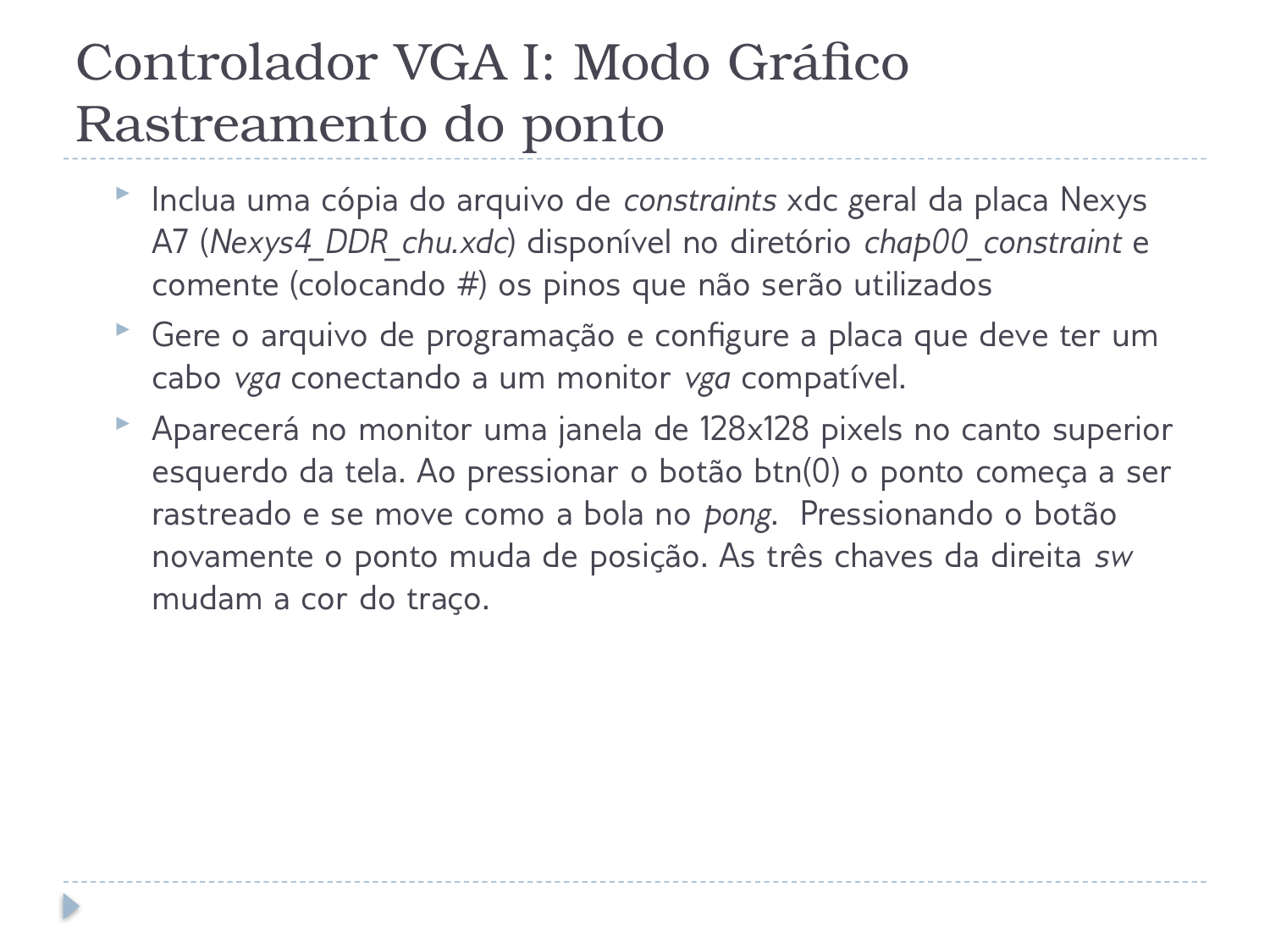

# Controlador VGA I: Modo Gráfico Rastreamento do ponto
Inclua uma cópia do arquivo de constraints xdc geral da placa Nexys A7 (Nexys4_DDR_chu.xdc) disponível no diretório chap00_constraint e comente (colocando #) os pinos que não serão utilizados
Gere o arquivo de programação e configure a placa que deve ter um cabo vga conectando a um monitor vga compatível.
Aparecerá no monitor uma janela de 128x128 pixels no canto superior esquerdo da tela. Ao pressionar o botão btn(0) o ponto começa a ser rastreado e se move como a bola no pong.  Pressionando o botão novamente o ponto muda de posição. As três chaves da direita sw mudam a cor do traço.